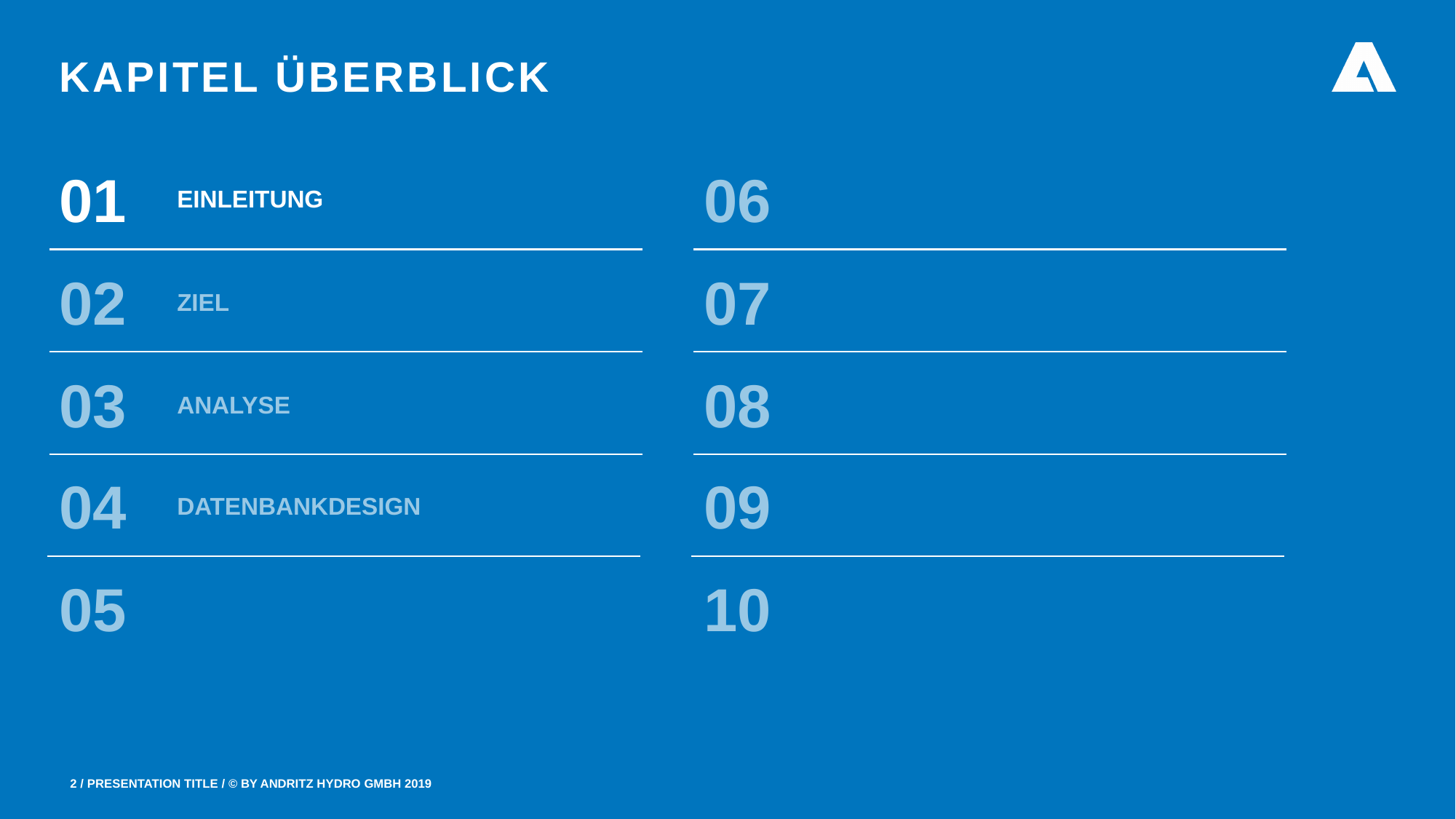

# Kapitel Überblick

Einleitung
06
01
02
Ziel
07

03
Analyse
08

Datenbankdesign
09

04

10

05
2
/ presentation title / © by ANDRITZ HYDRO GmbH 2019